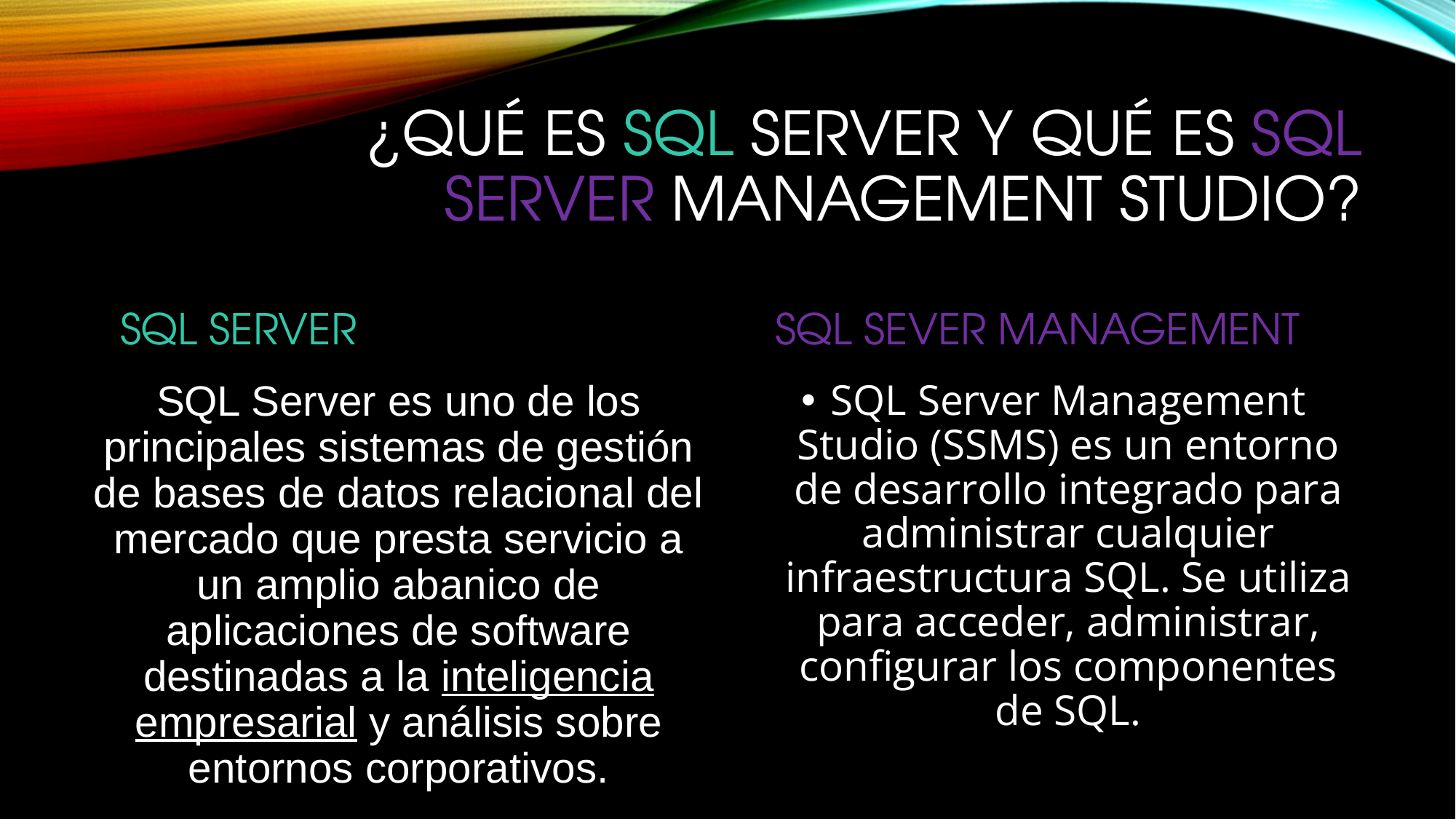

# ¿Qué es SQL Server y qué es SQL Server Management Studio?
SQL SERVER
SQL SEVER MANAGEMENT
SQL Server es uno de los principales sistemas de gestión de bases de datos relacional del mercado que presta servicio a un amplio abanico de aplicaciones de software destinadas a la inteligencia empresarial y análisis sobre entornos corporativos.
SQL Server Management Studio (SSMS) es un entorno de desarrollo integrado para administrar cualquier infraestructura SQL. Se utiliza para acceder, administrar, configurar los componentes de SQL.